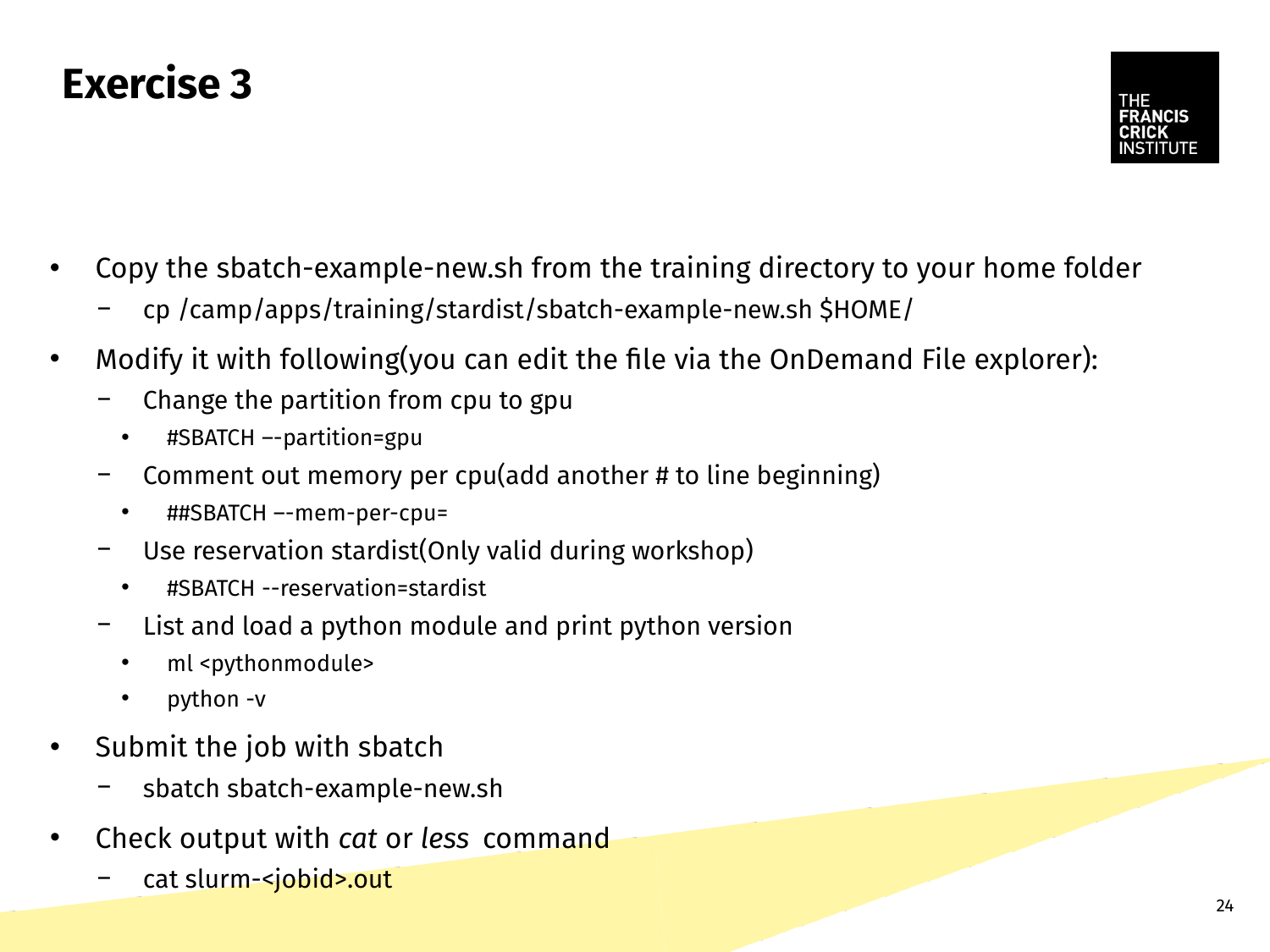

# Exercise 3
Copy the sbatch-example-new.sh from the training directory to your home folder
cp /camp/apps/training/stardist/sbatch-example-new.sh $HOME/
Modify it with following(you can edit the file via the OnDemand File explorer):
Change the partition from cpu to gpu
#SBATCH –-partition=gpu
Comment out memory per cpu(add another # to line beginning)
##SBATCH –-mem-per-cpu=
Use reservation stardist(Only valid during workshop)
#SBATCH --reservation=stardist
List and load a python module and print python version
ml <pythonmodule>
python -v
Submit the job with sbatch
sbatch sbatch-example-new.sh
Check output with cat or less  command
cat slurm-<jobid>.out
24